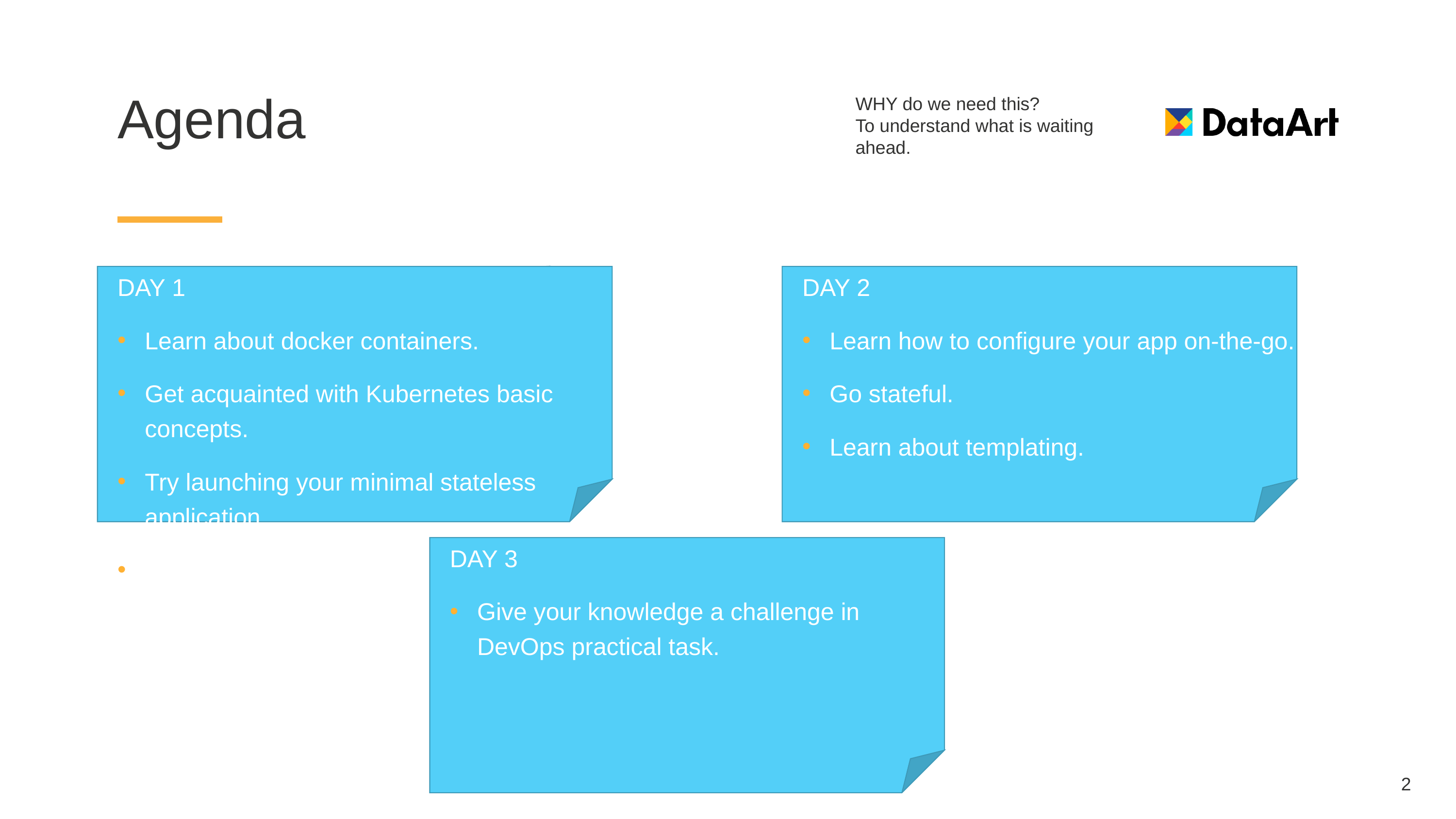

WHY do we need this?
To understand what is waiting ahead.
# Agenda

DAY 1
DAY 1
Learn about docker containers.
Get acquainted with Kubernetes basic concepts.
Try launching your minimal stateless application.
Explore Kubernetes networking.

DAY 2
Learn how to configure your app on-the-go.
Go stateful.
Learn about templating.

DAY 3
Give your knowledge a challenge in DevOps practical task.

2